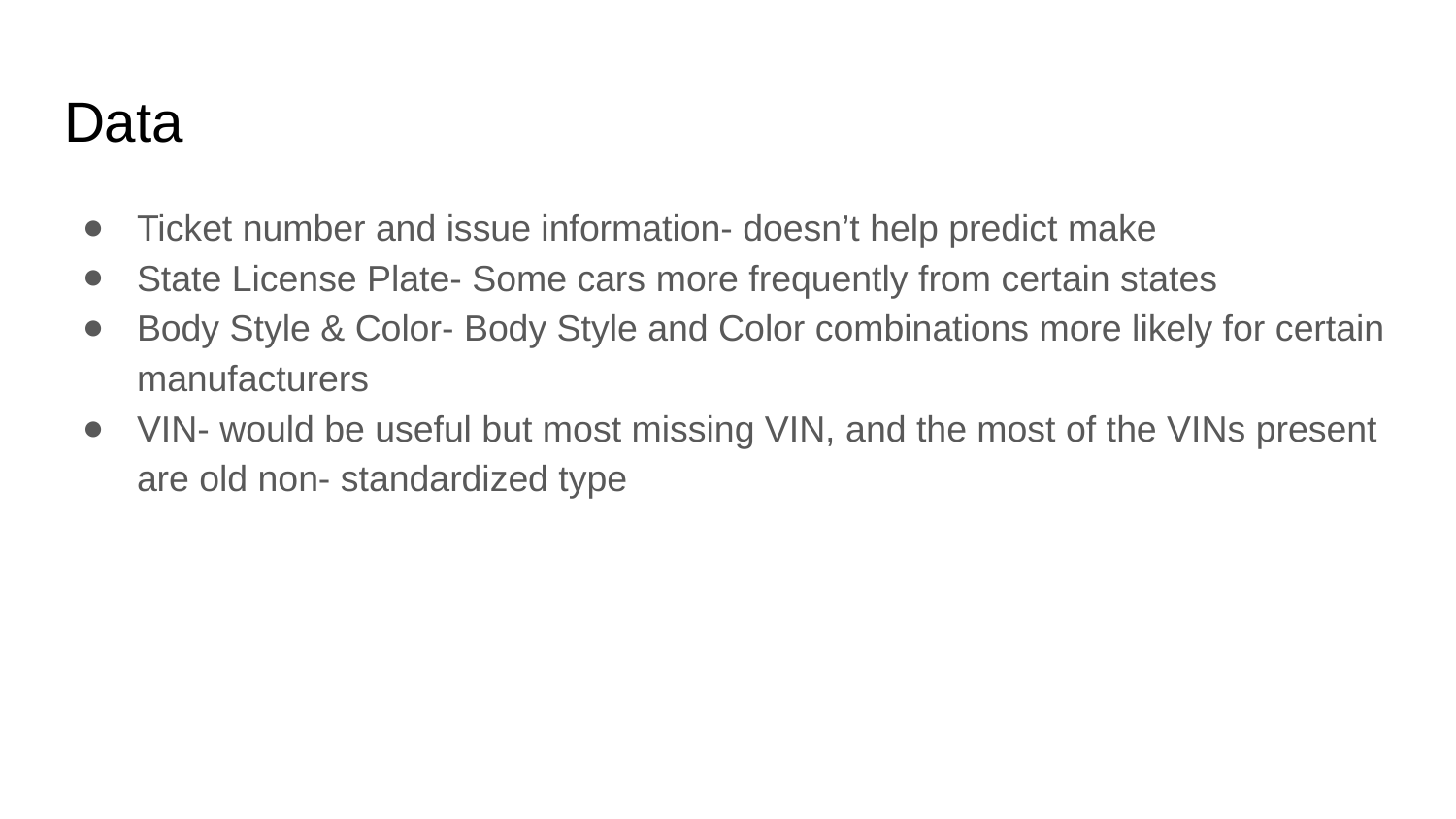

# Data
Ticket number and issue information- doesn’t help predict make
State License Plate- Some cars more frequently from certain states
Body Style & Color- Body Style and Color combinations more likely for certain manufacturers
VIN- would be useful but most missing VIN, and the most of the VINs present are old non- standardized type